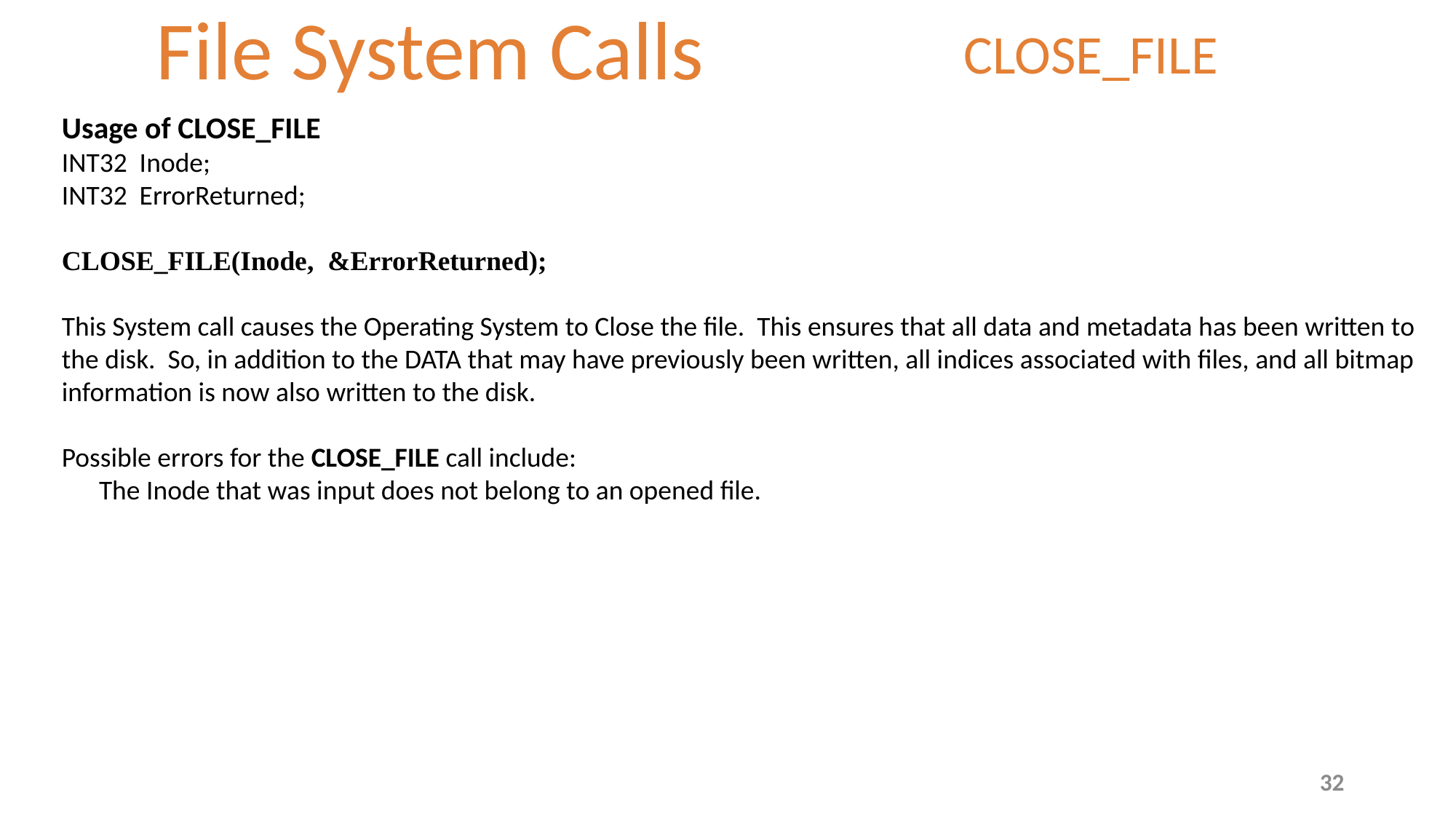

# File System Calls
CLOSE_FILE
Usage of CLOSE_FILE
INT32  Inode;
INT32  ErrorReturned;

CLOSE_FILE(Inode,  &ErrorReturned);

This System call causes the Operating System to Close the file.  This ensures that all data and metadata has been written to the disk.  So, in addition to the DATA that may have previously been written, all indices associated with files, and all bitmap information is now also written to the disk.

Possible errors for the CLOSE_FILE call include:
      The Inode that was input does not belong to an opened file.
32